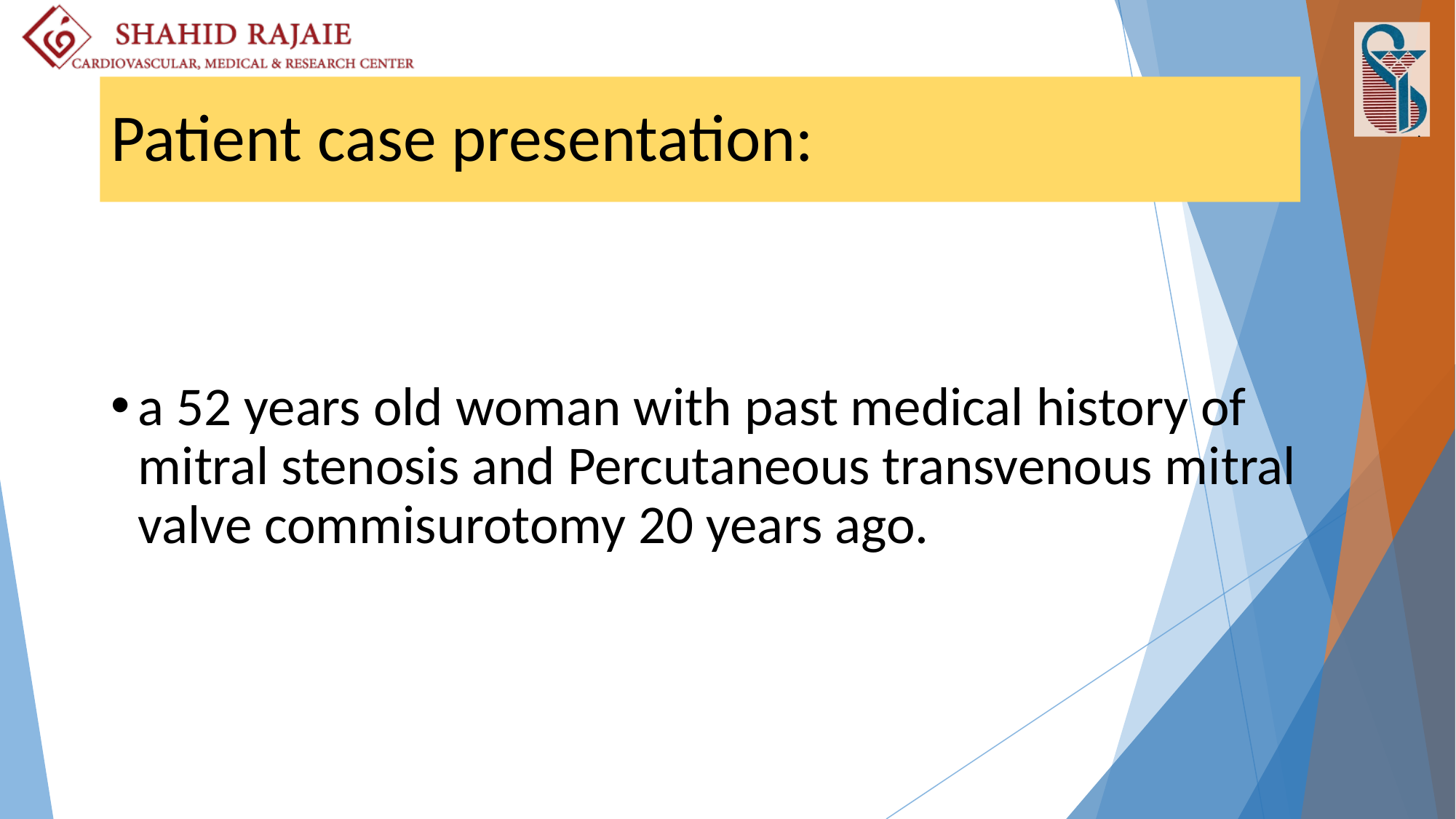

# Patient case presentation:

a 52 years old woman with past medical history of mitral stenosis and Percutaneous transvenous mitral valve commisurotomy 20 years ago.